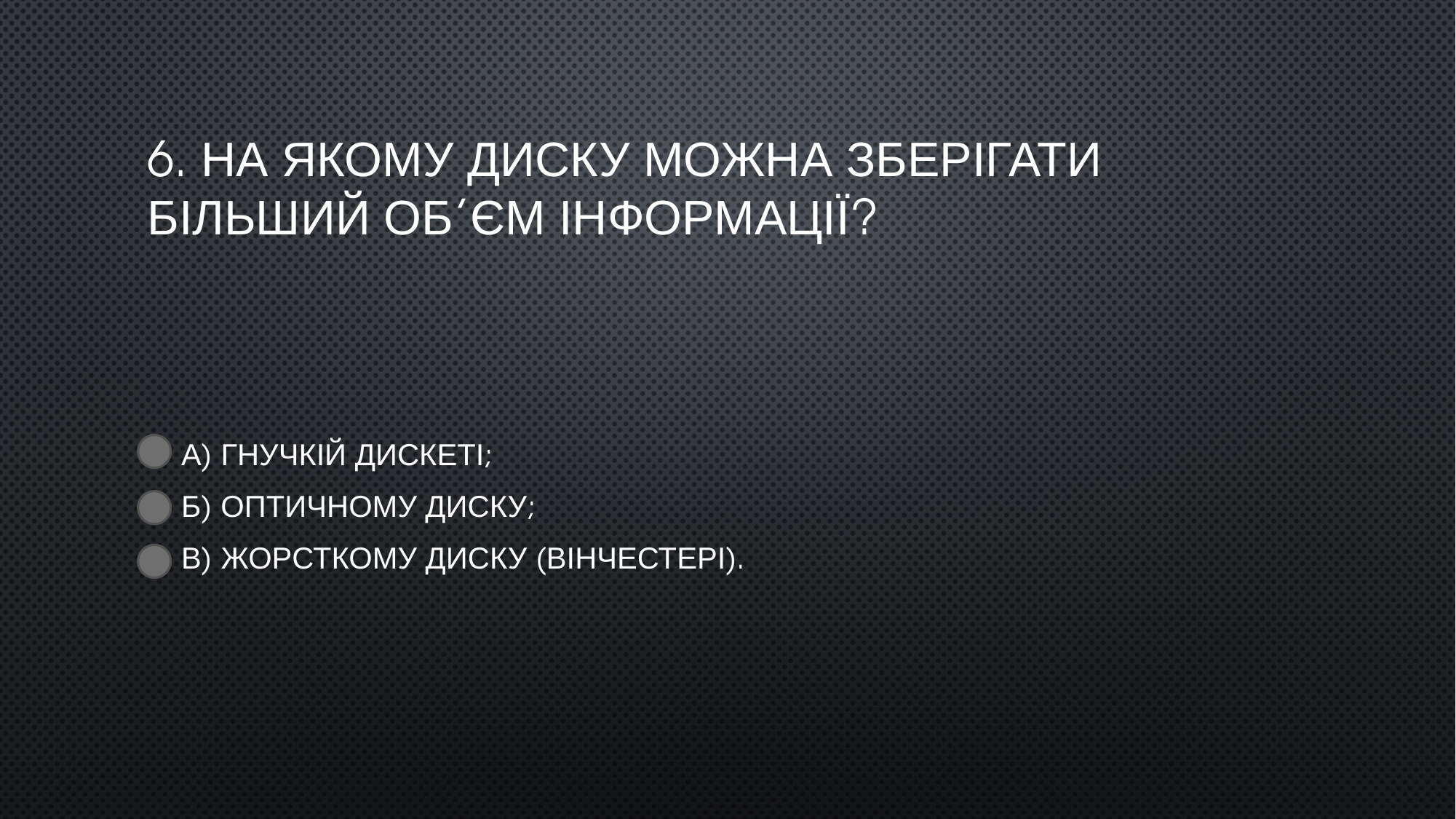

# 6. На якому диску можна зберігати більший об’єм інформації?
а) гнучкій дискеті;
б) оптичному диску;
в) жорсткому диску (вінчестері).